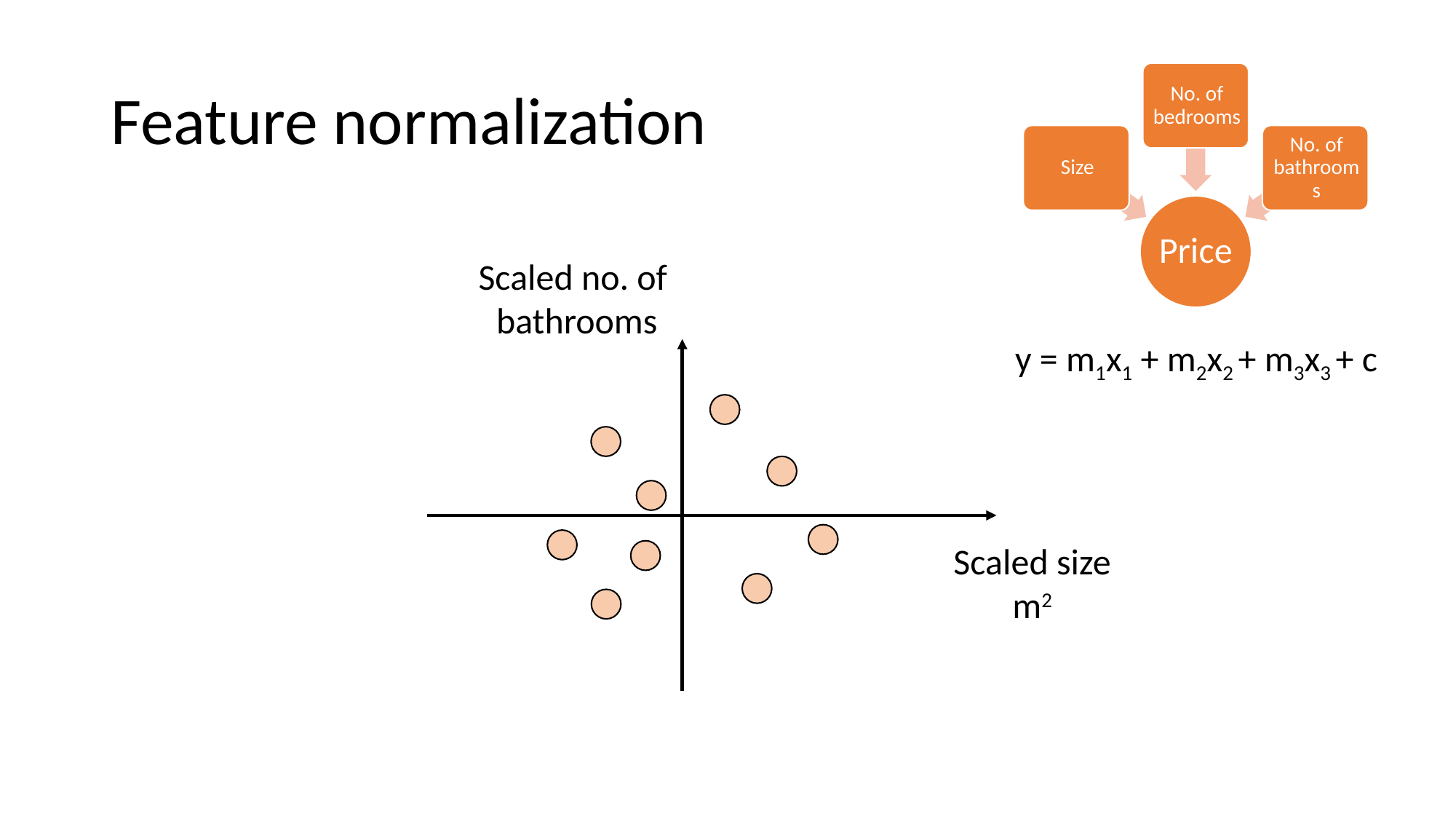

# Feature normalization
Price
Size
No. of bedrooms
No. of bathrooms
Scaled no. of
bathrooms
y = m1x1 + m2x2 + m3x3 + c

Scaled size m2